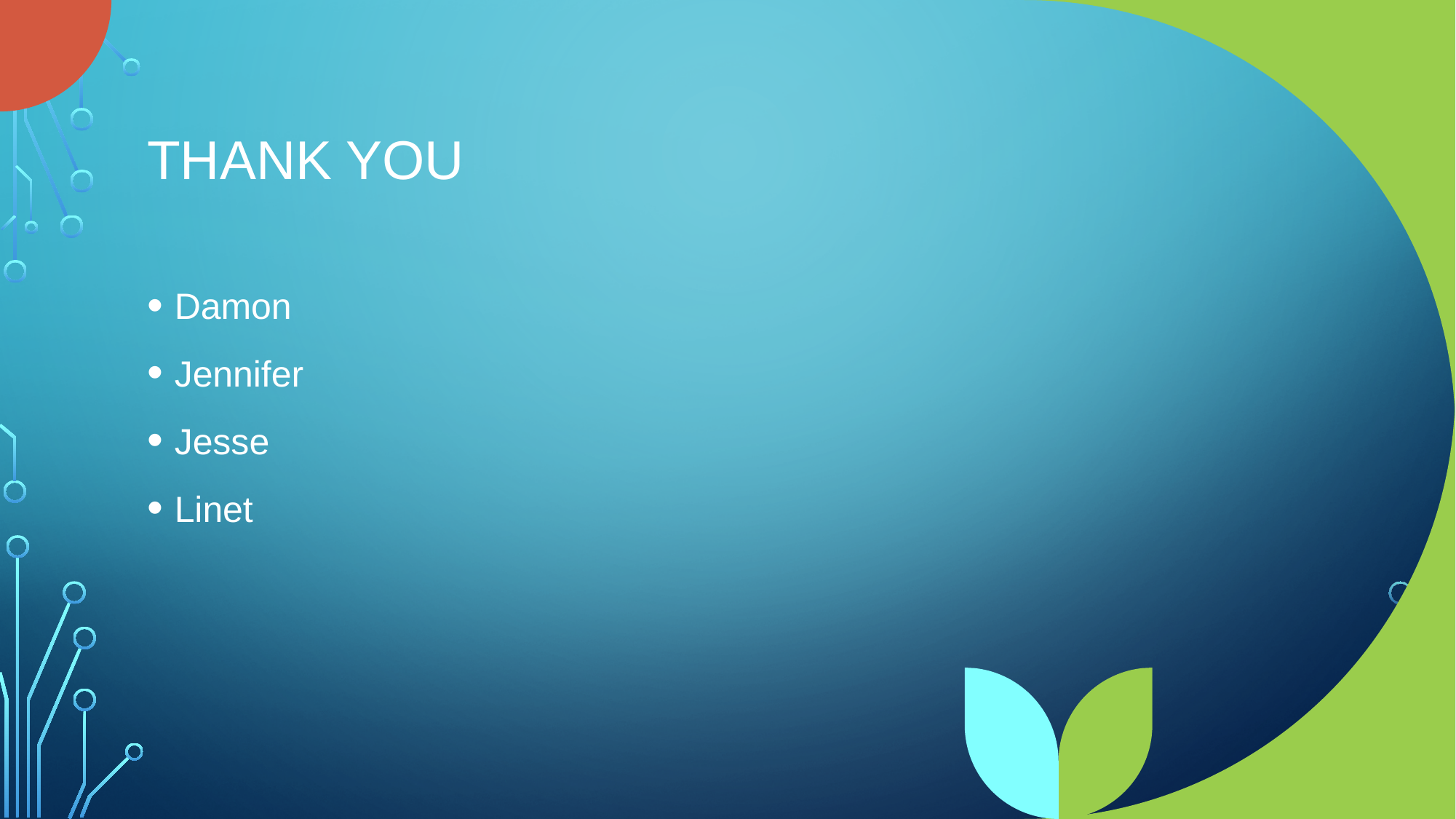

# Thank you
Damon
Jennifer
Jesse
Linet